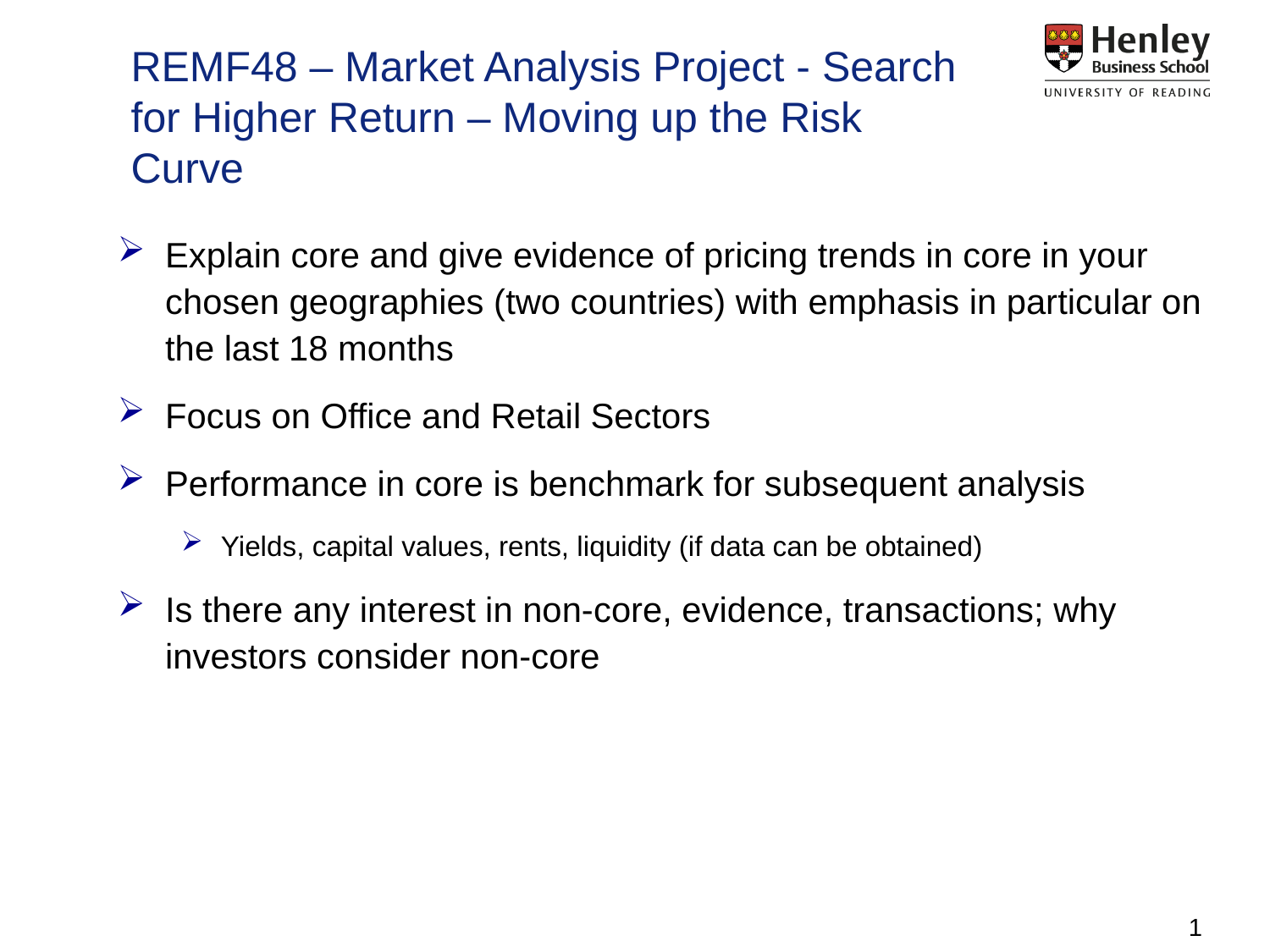

# REMF48 – Market Analysis Project - Search for Higher Return – Moving up the Risk Curve
Explain core and give evidence of pricing trends in core in your chosen geographies (two countries) with emphasis in particular on the last 18 months
Focus on Office and Retail Sectors
Performance in core is benchmark for subsequent analysis
Yields, capital values, rents, liquidity (if data can be obtained)
Is there any interest in non-core, evidence, transactions; why investors consider non-core

1